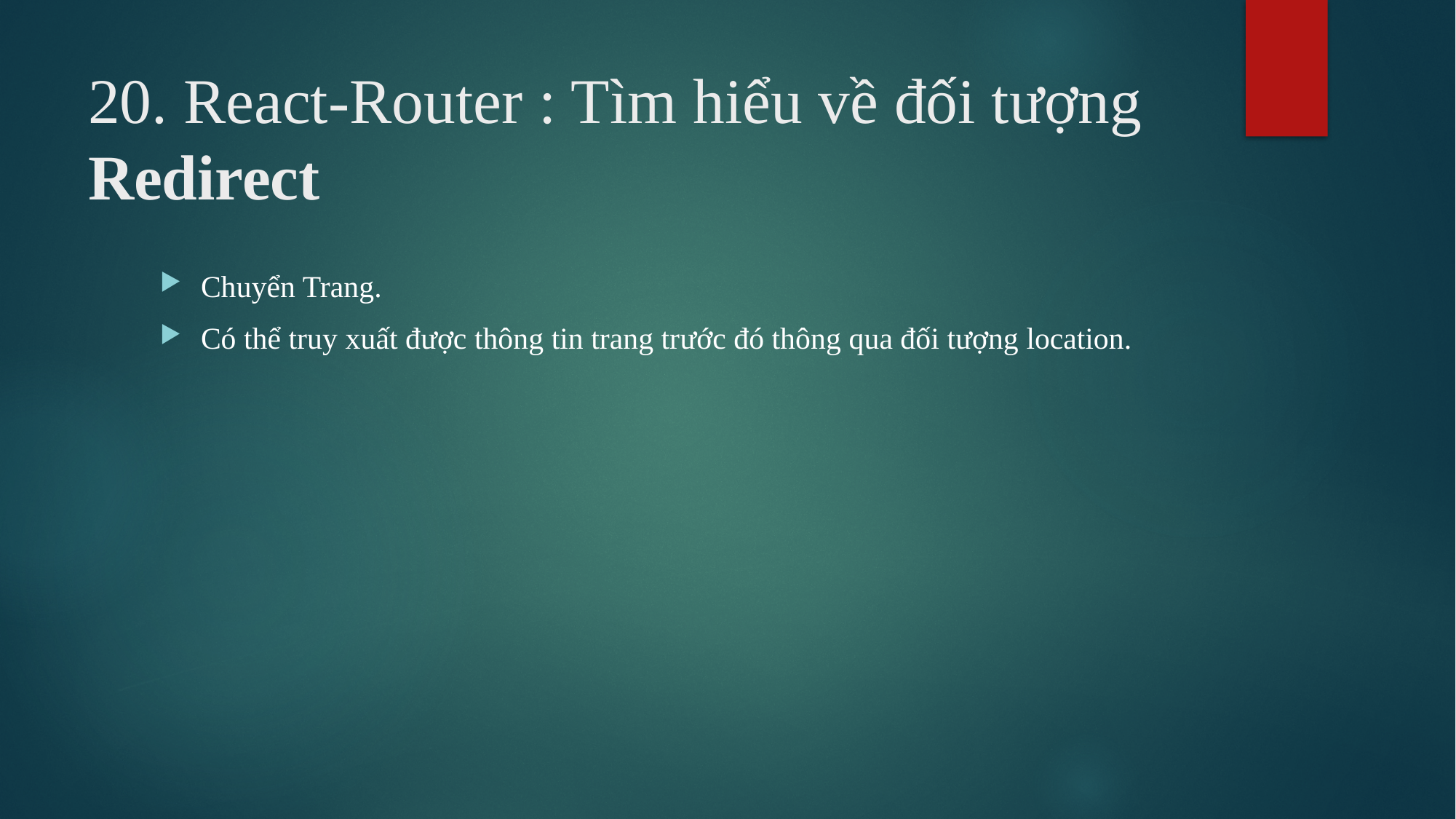

# 20. React-Router : Tìm hiểu về đối tượng Redirect
Chuyển Trang.
Có thể truy xuất được thông tin trang trước đó thông qua đối tượng location.